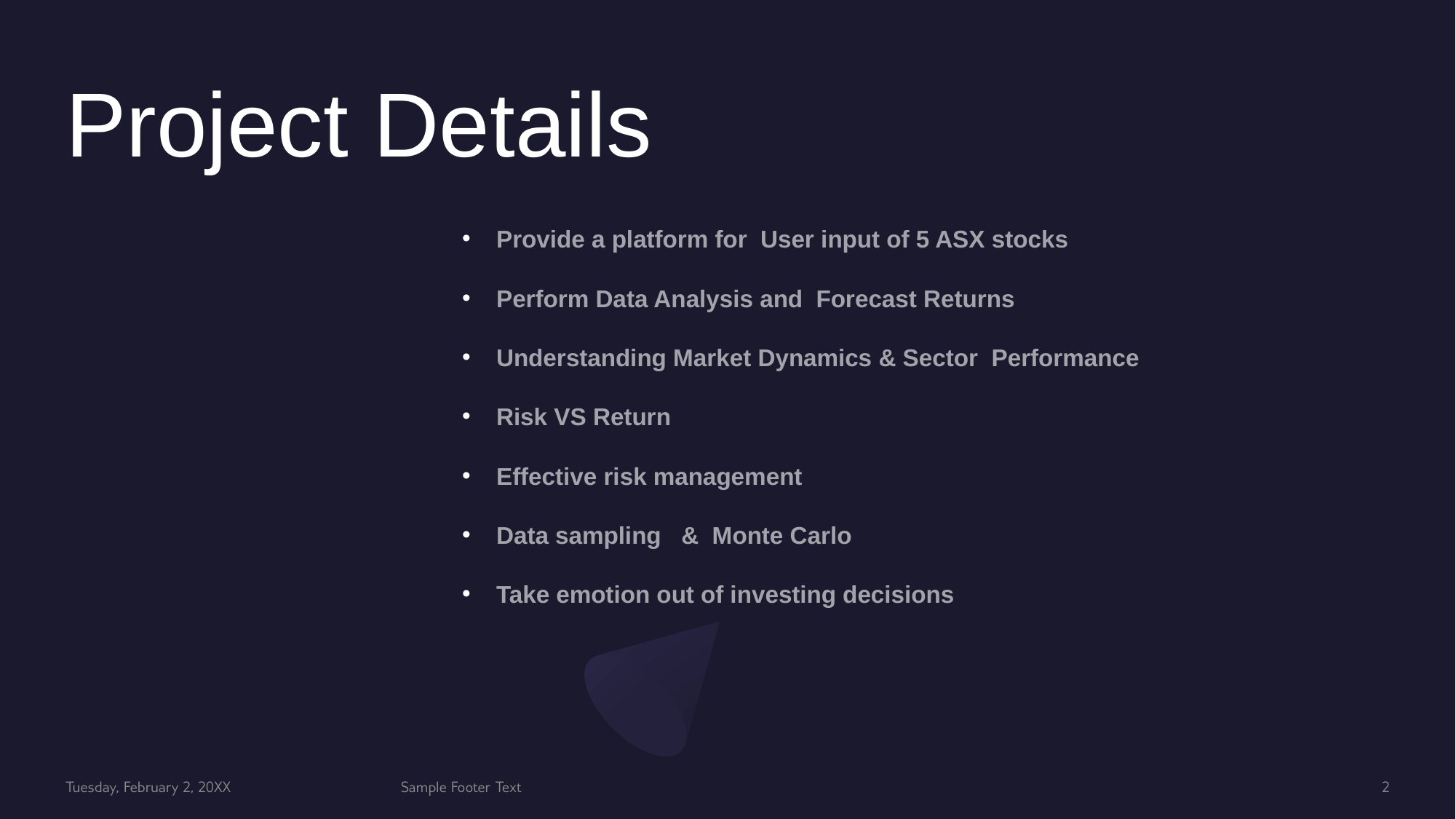

# Project Details
Provide a platform for  User input of 5 ASX stocks
Perform Data Analysis and  Forecast Returns
Understanding Market Dynamics & Sector  Performance
Risk VS Return
Effective risk management
Data sampling   &  Monte Carlo
Take emotion out of investing decisions

Tuesday, February 2, 20XX
Sample Footer Text
2